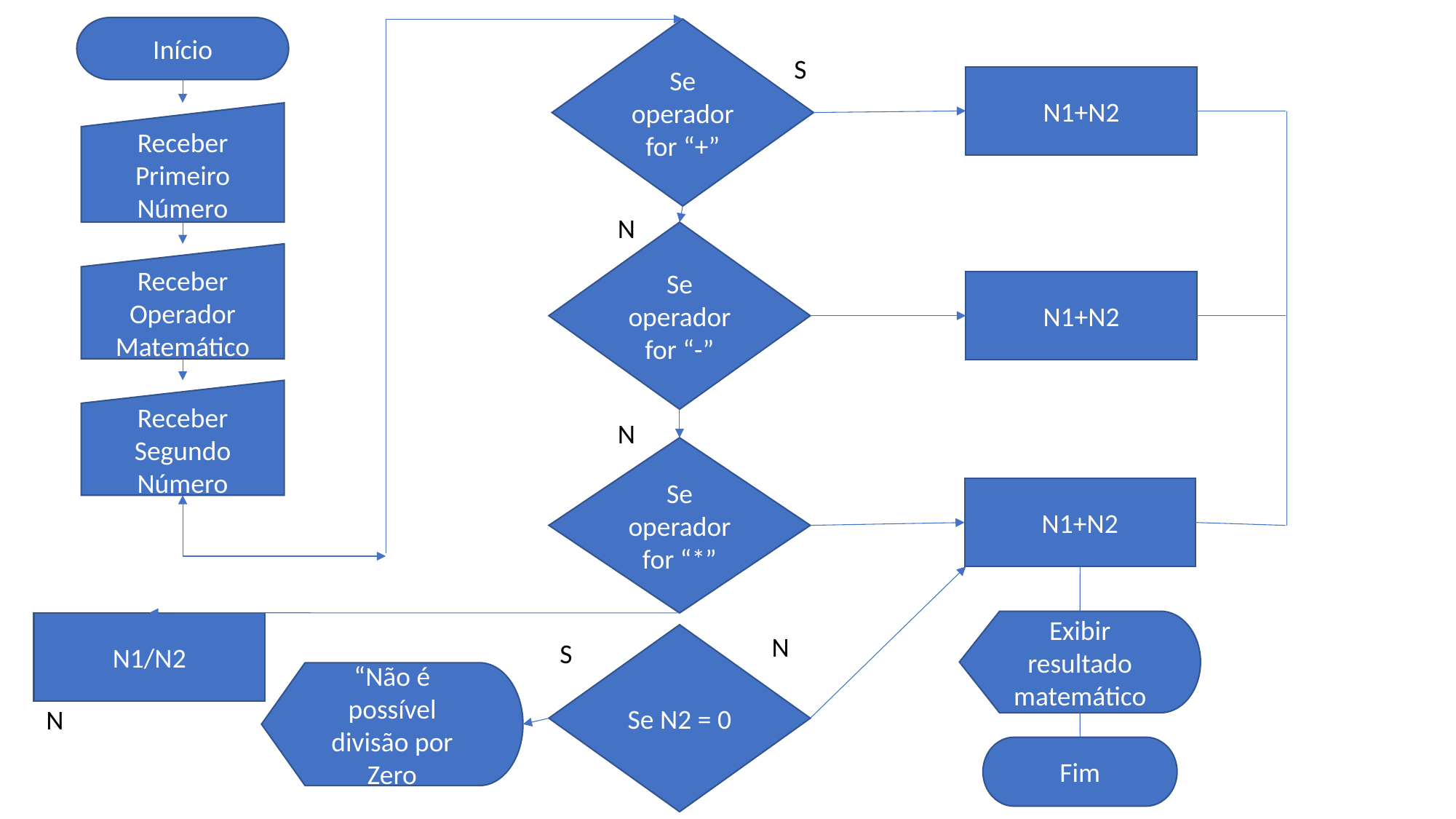

Início
Se operador for “+”
S
N1+N2
Receber Primeiro Número
N
Se operador for “-”
Receber Operador Matemático
N1+N2
Receber Segundo Número
N
Se operador for “*”
N1+N2
Exibir resultado matemático
N1/N2
Se N2 = 0
N
S
“Não é possível divisão por Zero
N
Fim